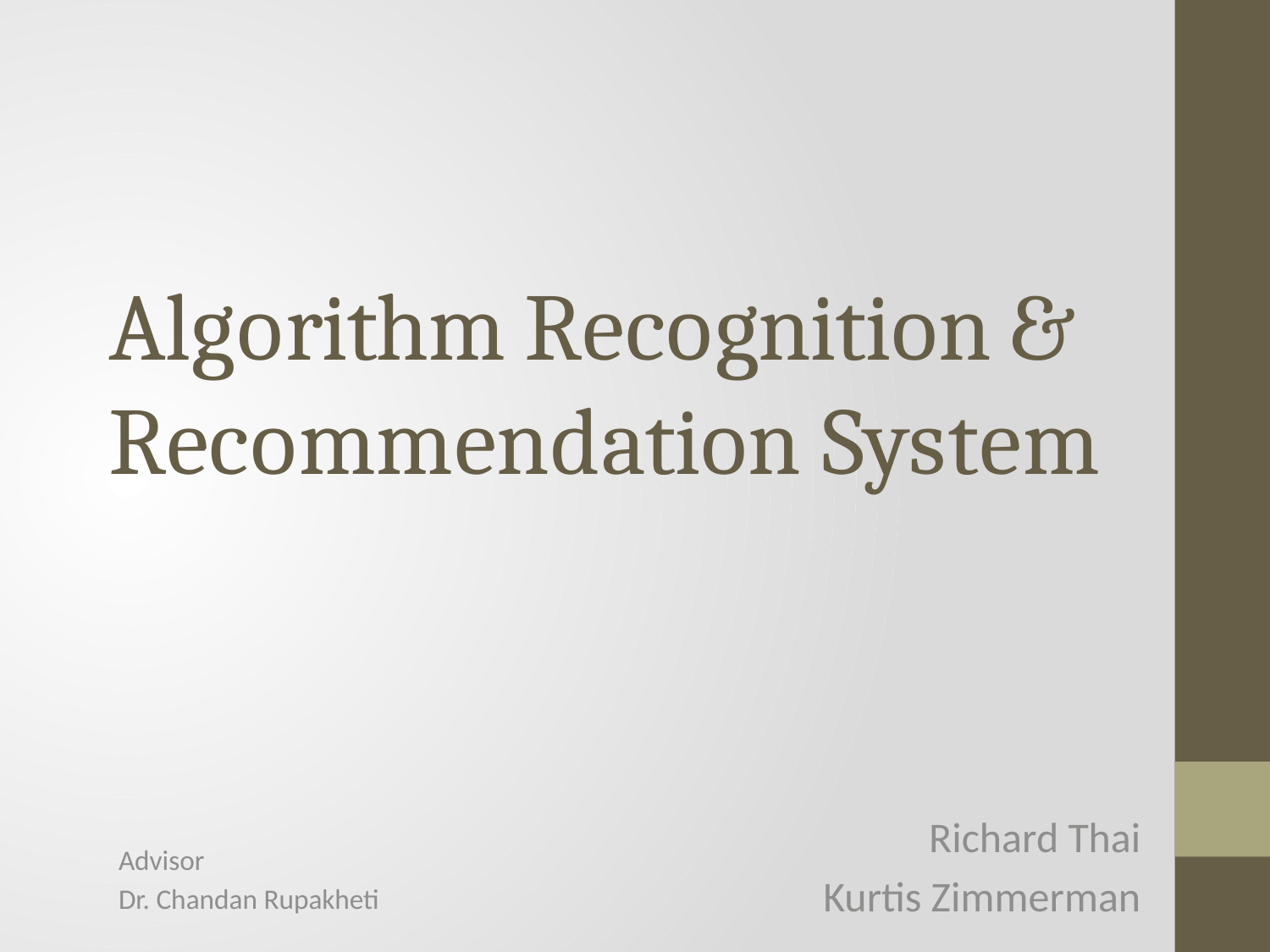

# Algorithm Recognition & Recommendation System
Richard Thai
Kurtis Zimmerman
Advisor
Dr. Chandan Rupakheti